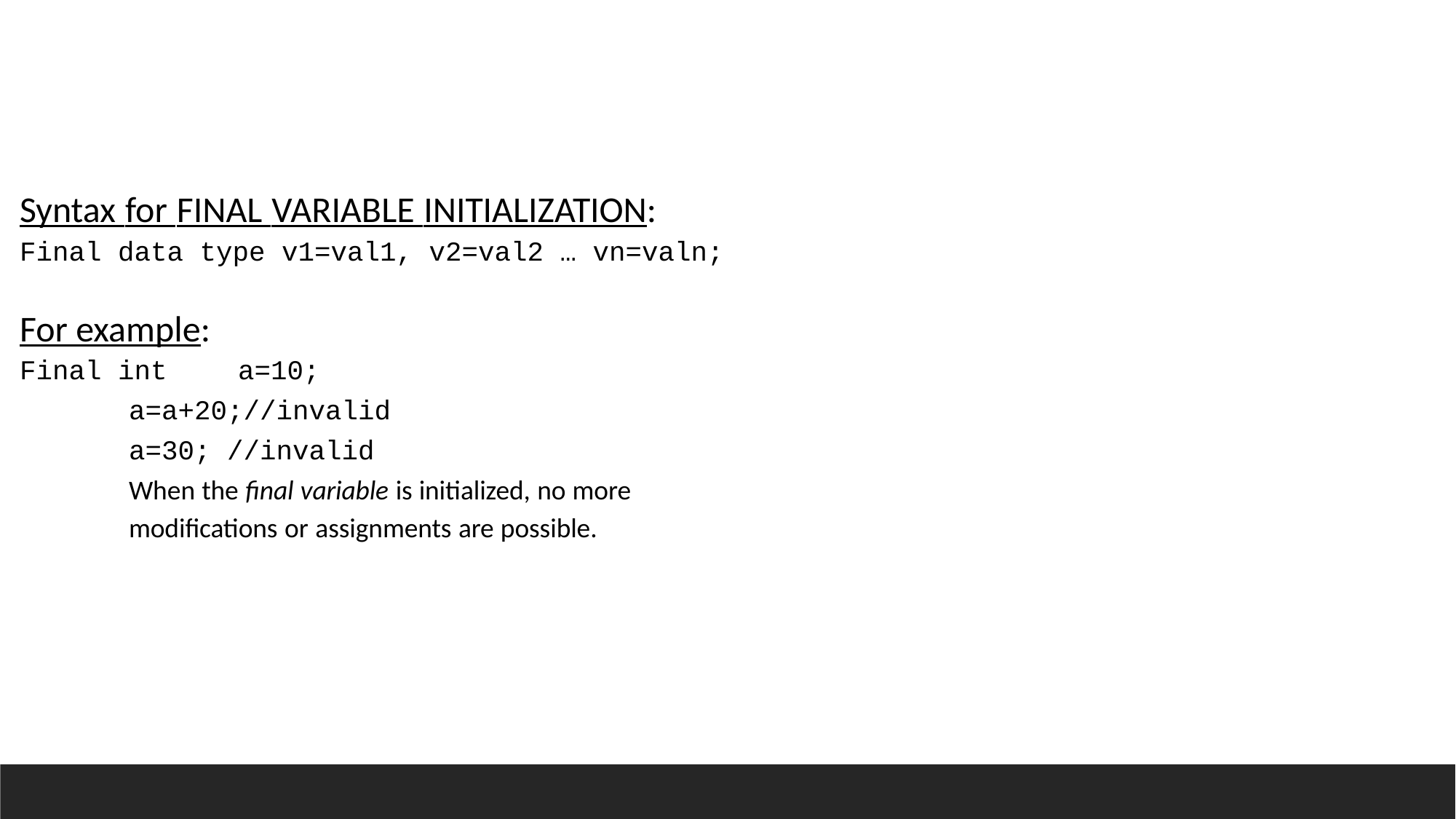

Syntax for FINAL VARIABLE INITIALIZATION:
Final data type v1=val1, v2=val2 … vn=valn;

For example:
Final int	a=10;
a=a+20;//invalid
a=30; //invalid
When the final variable is initialized, no more modifications or assignments are possible.